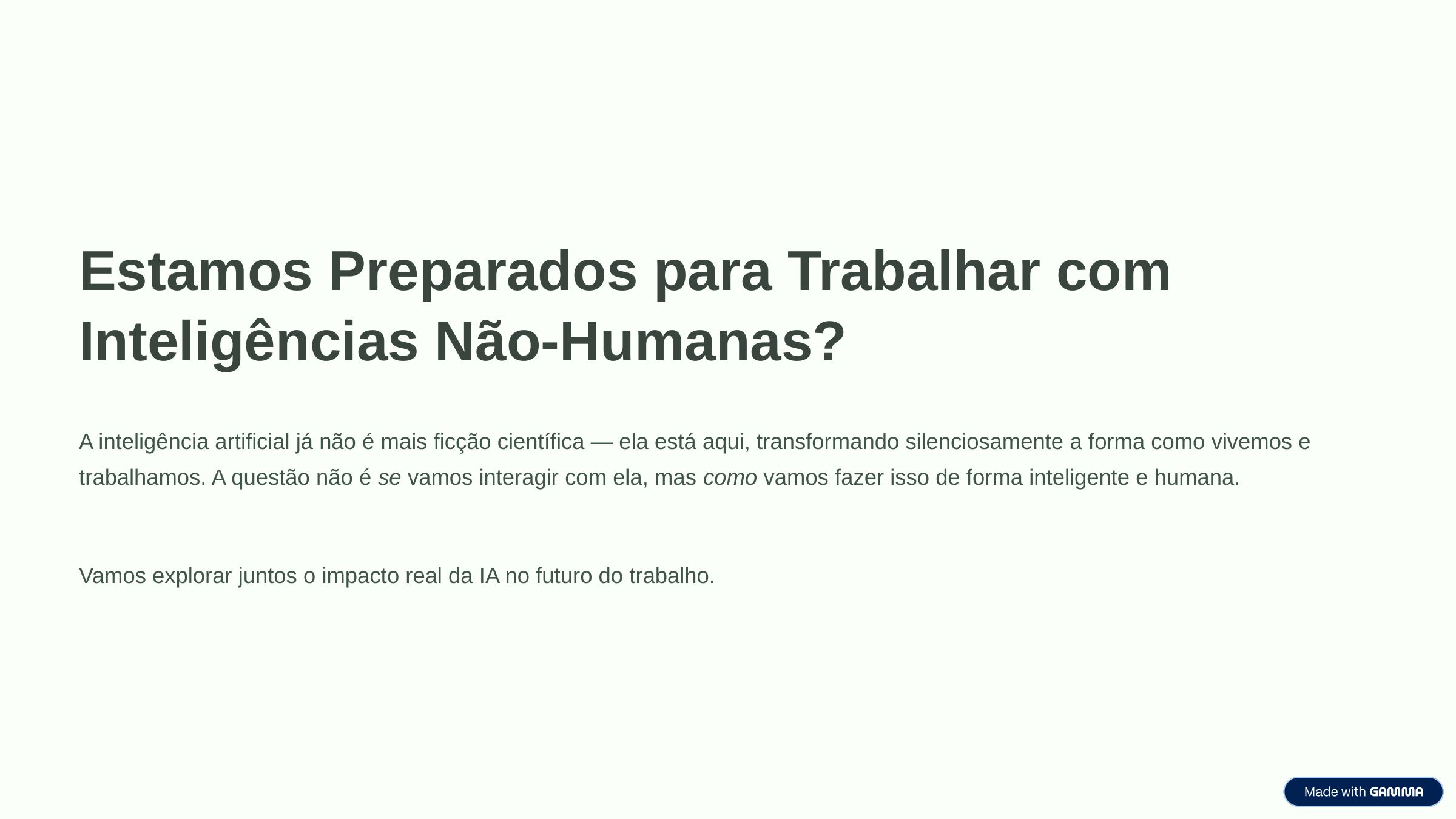

Estamos Preparados para Trabalhar com Inteligências Não-Humanas?
A inteligência artificial já não é mais ficção científica — ela está aqui, transformando silenciosamente a forma como vivemos e trabalhamos. A questão não é se vamos interagir com ela, mas como vamos fazer isso de forma inteligente e humana.
Vamos explorar juntos o impacto real da IA no futuro do trabalho.